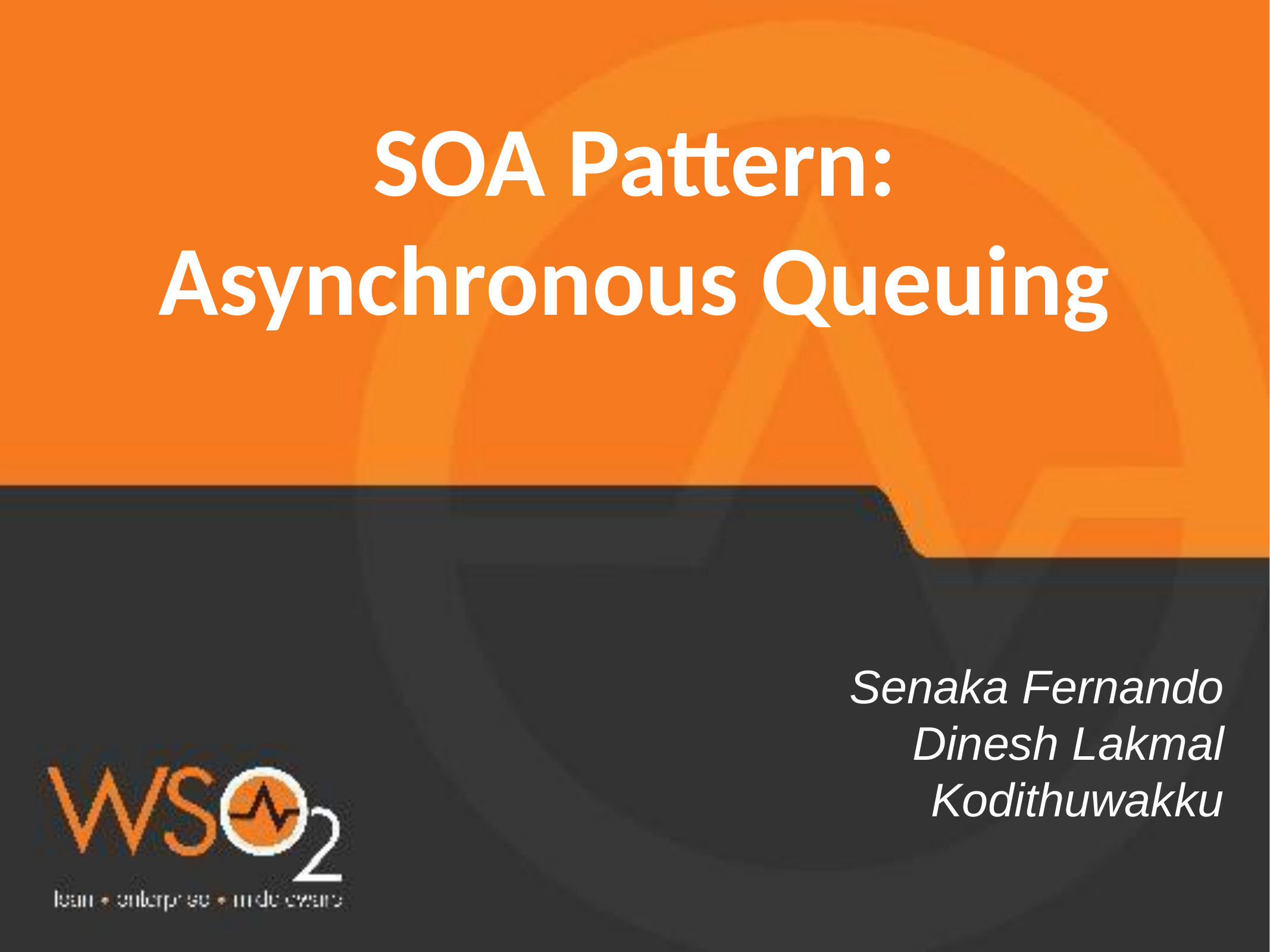

# SOA Pattern: Asynchronous Queuing
Senaka Fernando
Dinesh Lakmal Kodithuwakku